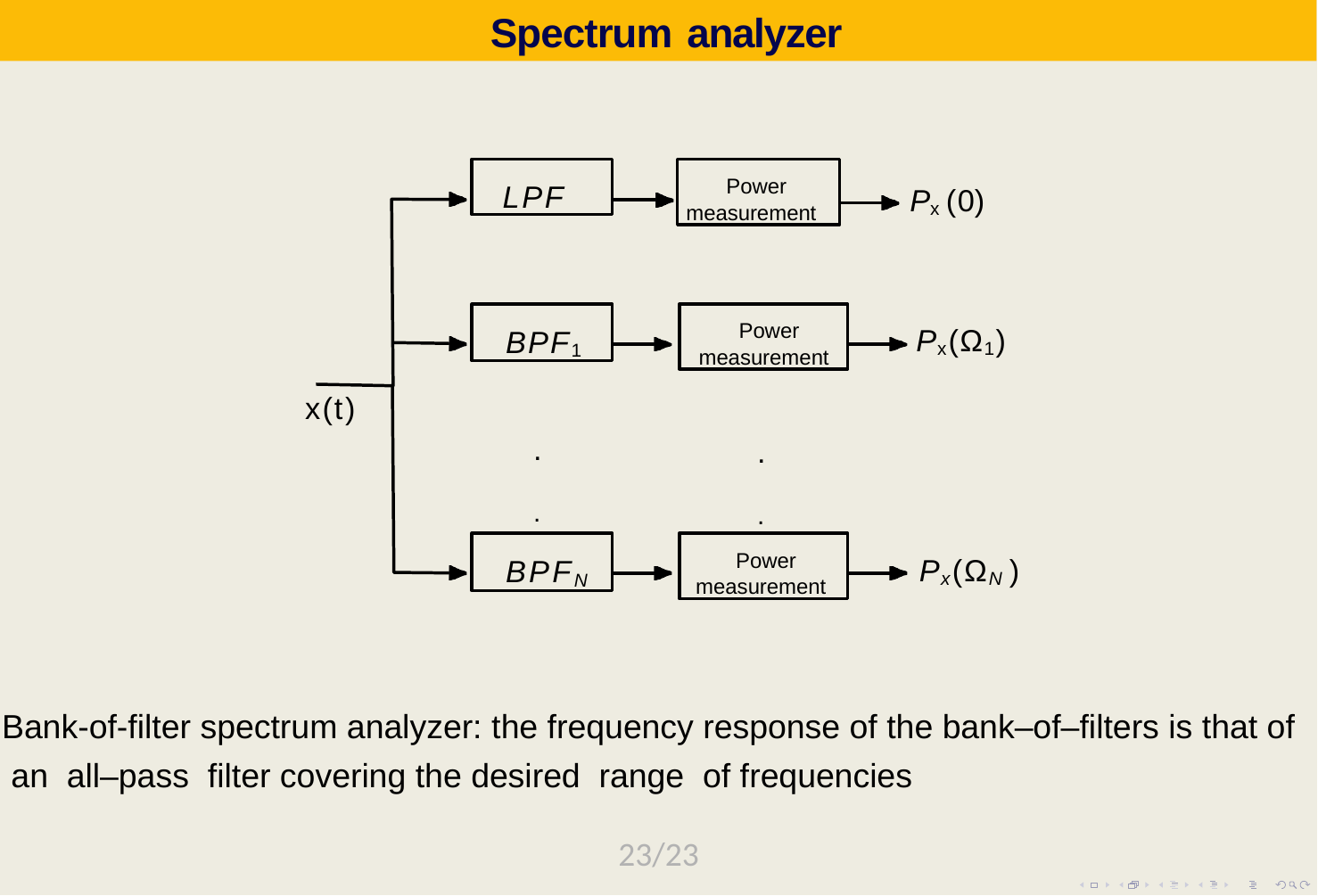

# Spectrum analyzer
LPF
Power  measurement
Px(0)

BPF1
Power  measurement
Px(Ω1)

x(t)
..
..
BPFN
Power  measurement
Px(ΩN )

Bank-of-filter spectrum analyzer: the frequency response of the bank–of–filters is that of  an  all–pass  filter covering the desired  range  of frequencies
23/23